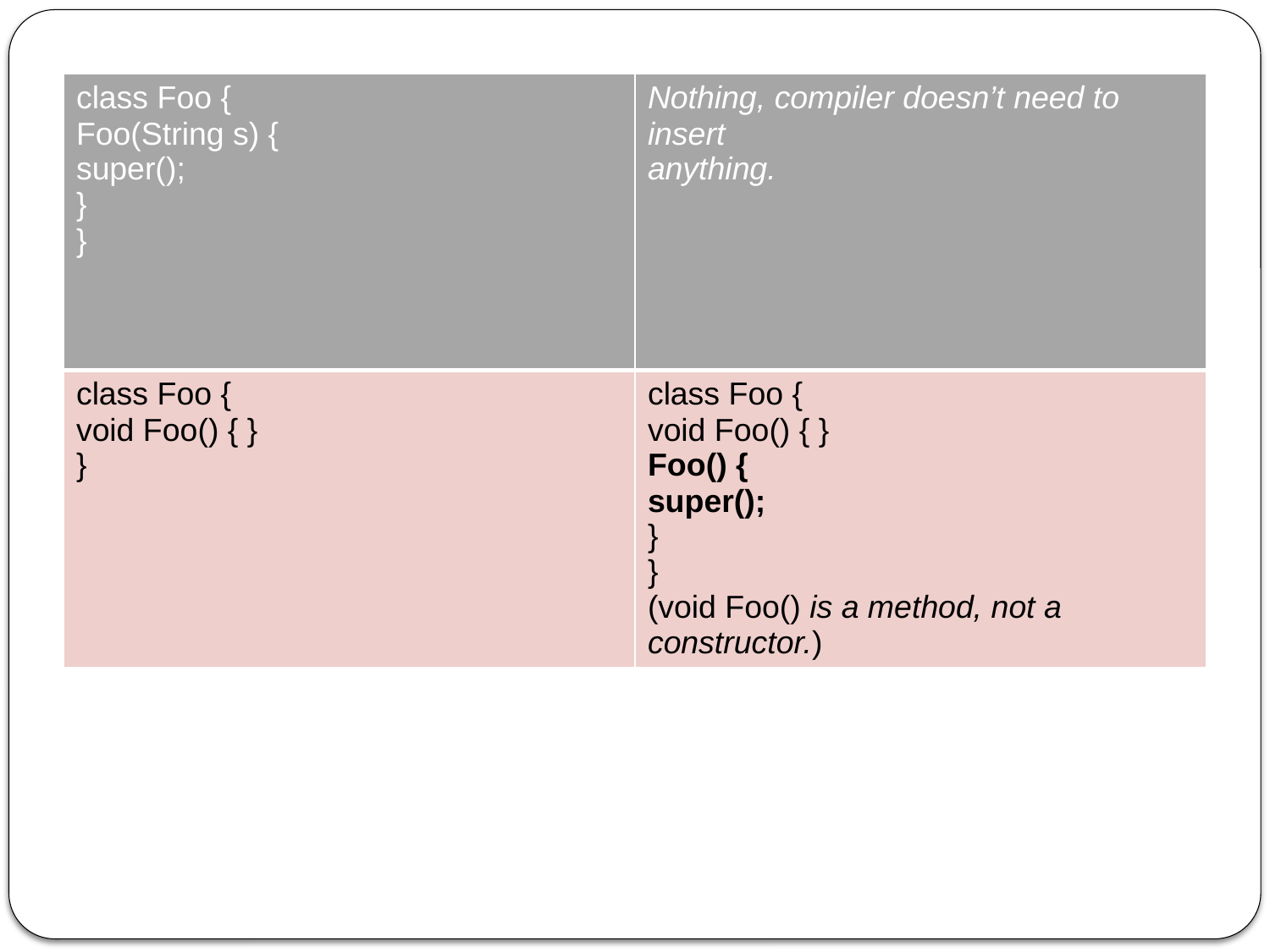

| class Foo { Foo(String s) { super(); } } | Nothing, compiler doesn’t need to insert anything. |
| --- | --- |
| class Foo { void Foo() { } } | class Foo { void Foo() { } Foo() { super(); } } (void Foo() is a method, not a constructor.) |